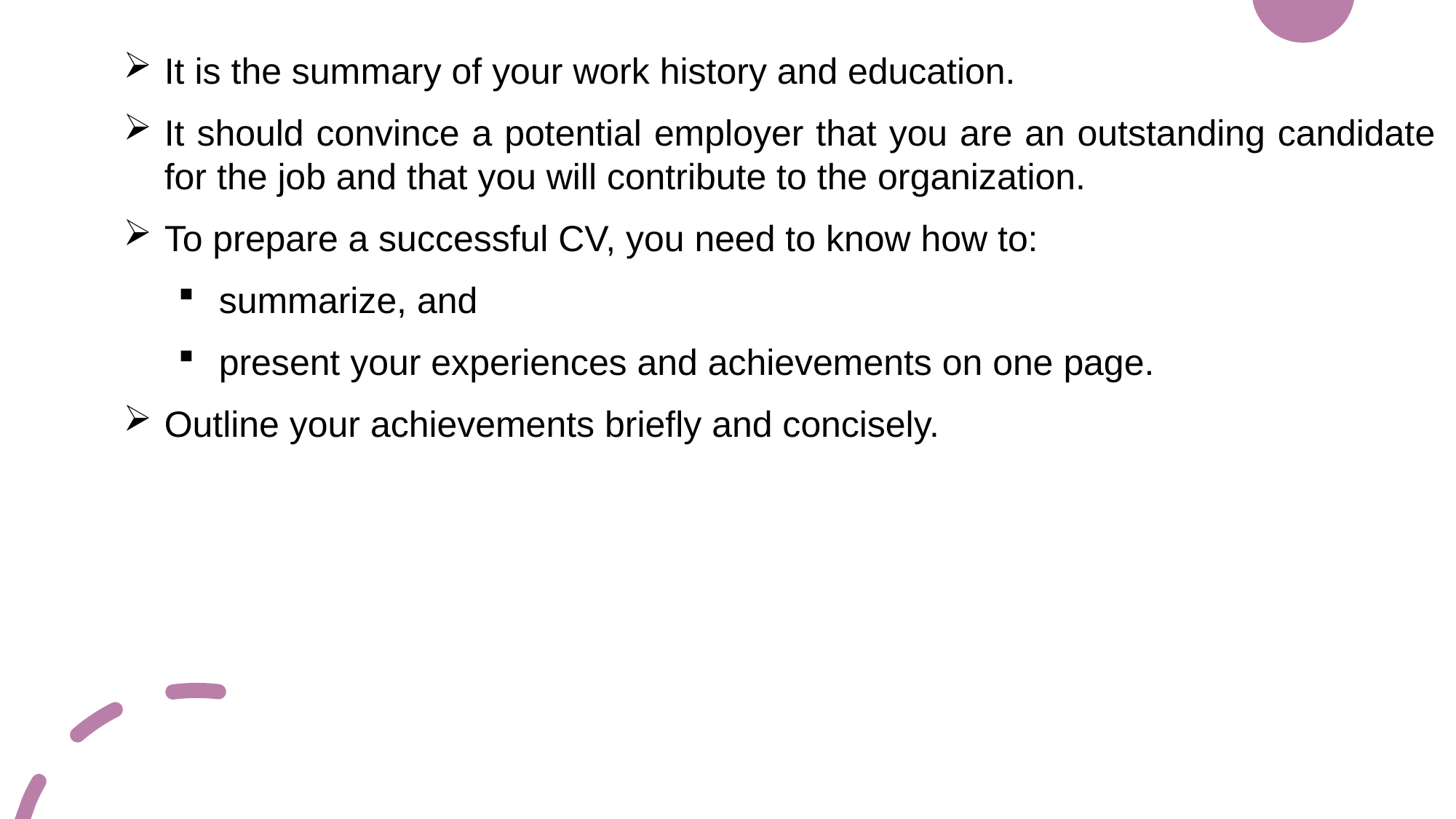

It is the summary of your work history and education.
It should convince a potential employer that you are an outstanding candidate for the job and that you will contribute to the organization.
To prepare a successful CV, you need to know how to:
summarize, and
present your experiences and achievements on one page.
Outline your achievements briefly and concisely.